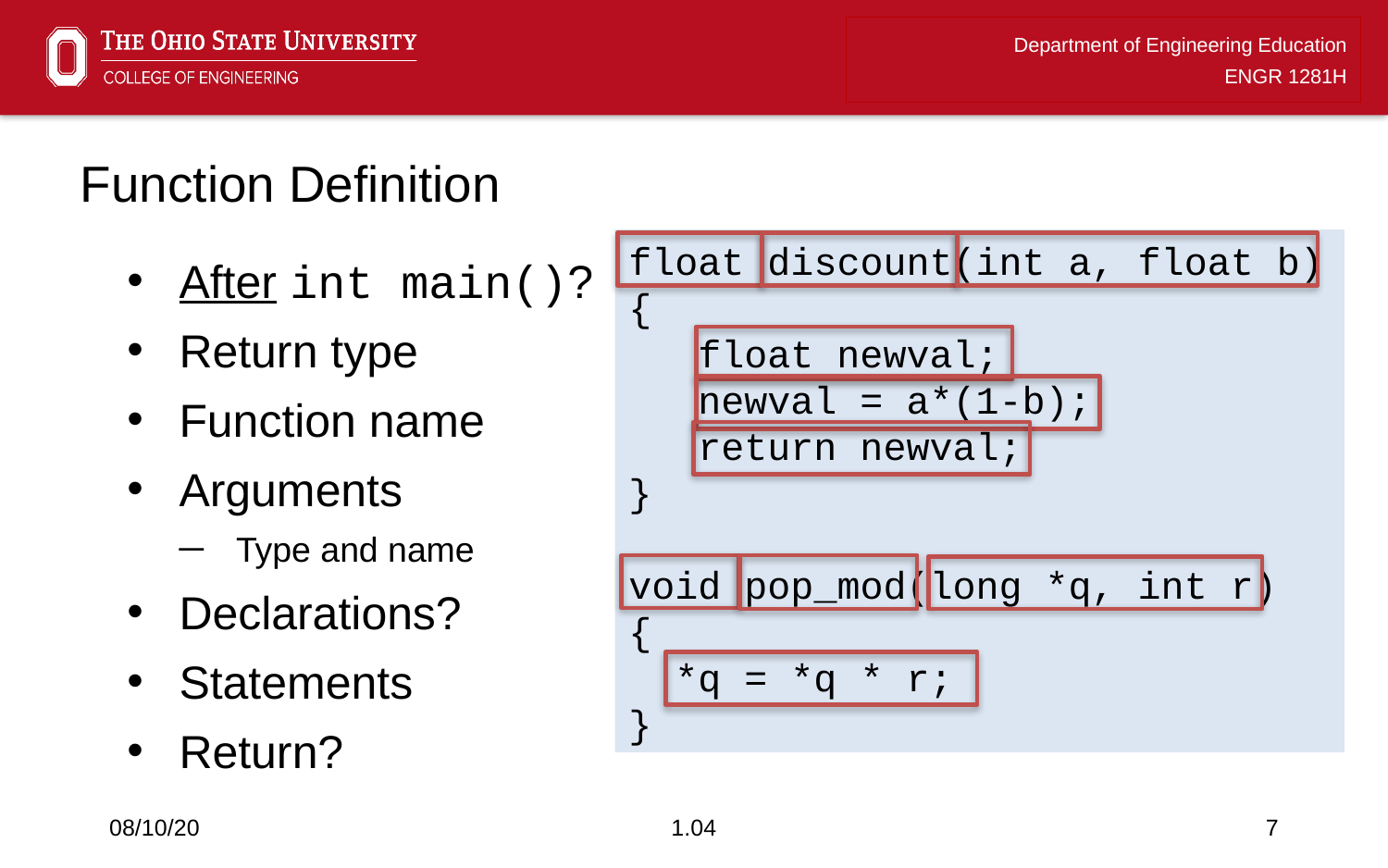

# Function Definition
float discount(int a, float b)
{
   float newval;
   newval = a*(1-b);
   return newval;
}

void pop_mod(long *q, int r)
{
  *q = *q * r;
}

After int main()?
Return type
Function name
Arguments
Type and name
Declarations?
Statements
Return?

08/10/20
1.04
7